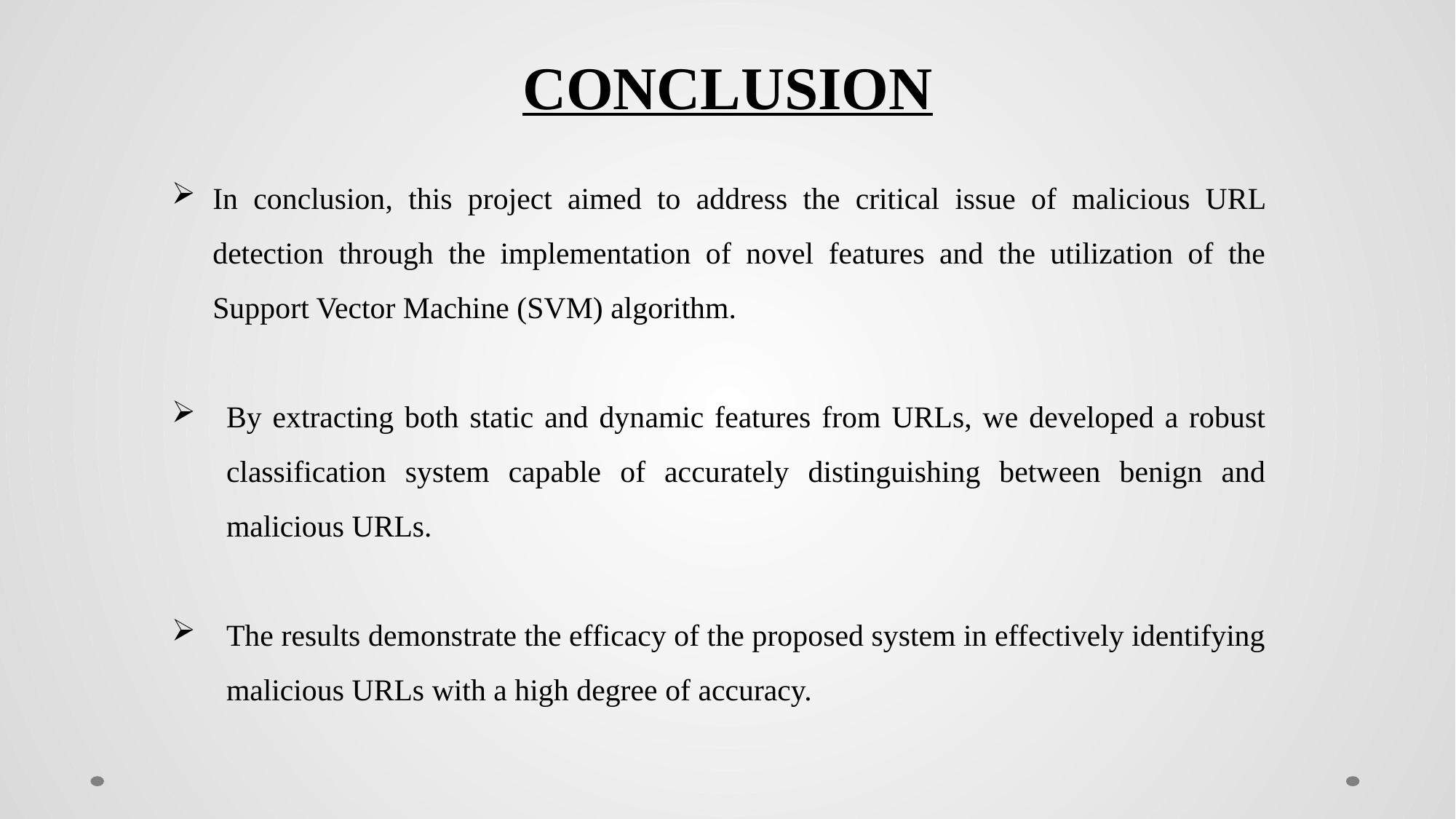

CONCLUSION
In conclusion, this project aimed to address the critical issue of malicious URL detection through the implementation of novel features and the utilization of the Support Vector Machine (SVM) algorithm.

By extracting both static and dynamic features from URLs, we developed a robust classification system capable of accurately distinguishing between benign and malicious URLs.

The results demonstrate the efficacy of the proposed system in effectively identifying malicious URLs with a high degree of accuracy.